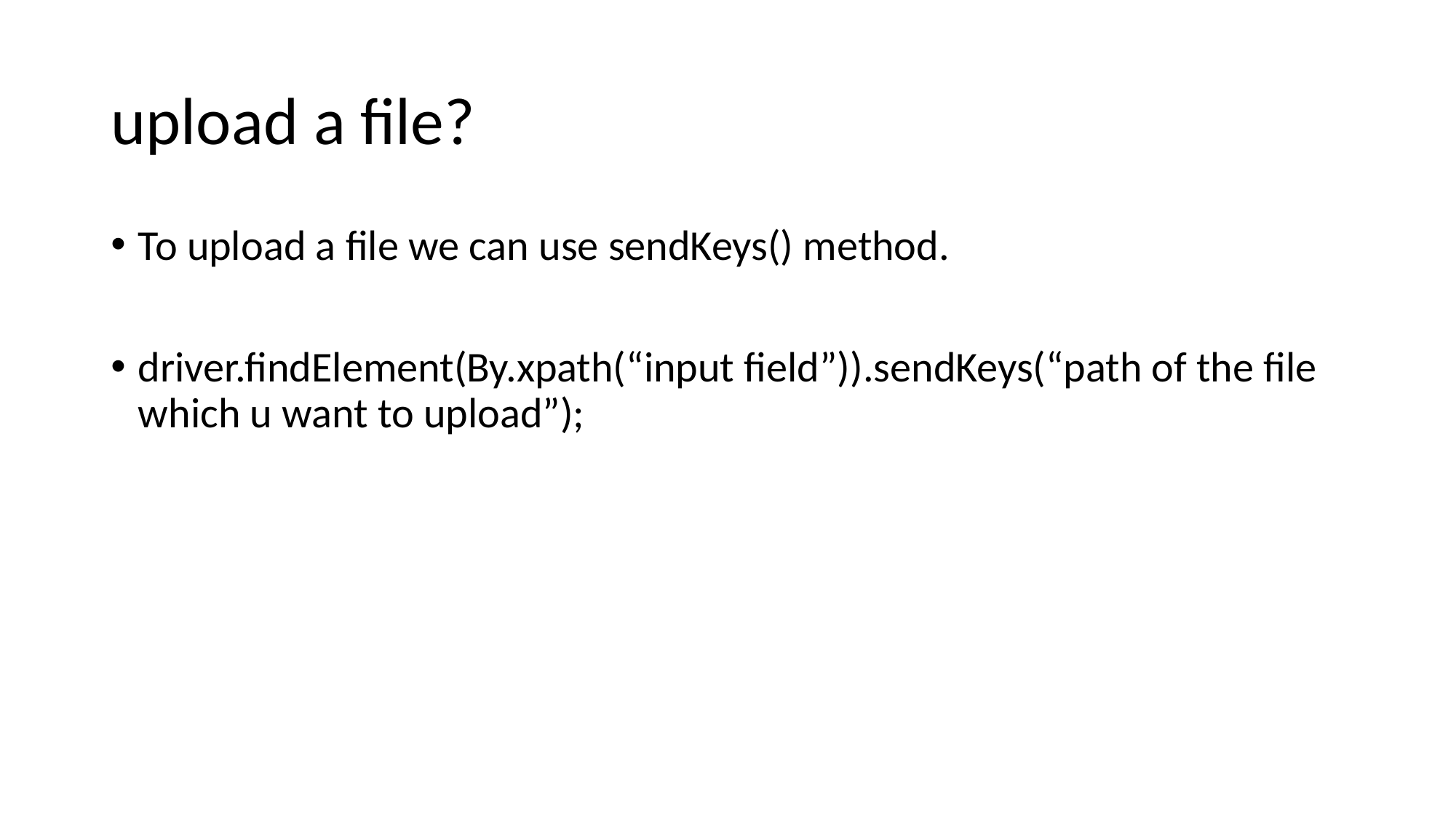

# upload a file?
To upload a file we can use sendKeys() method.

driver.findElement(By.xpath(“input field”)).sendKeys(“path of the file which u want to upload”);